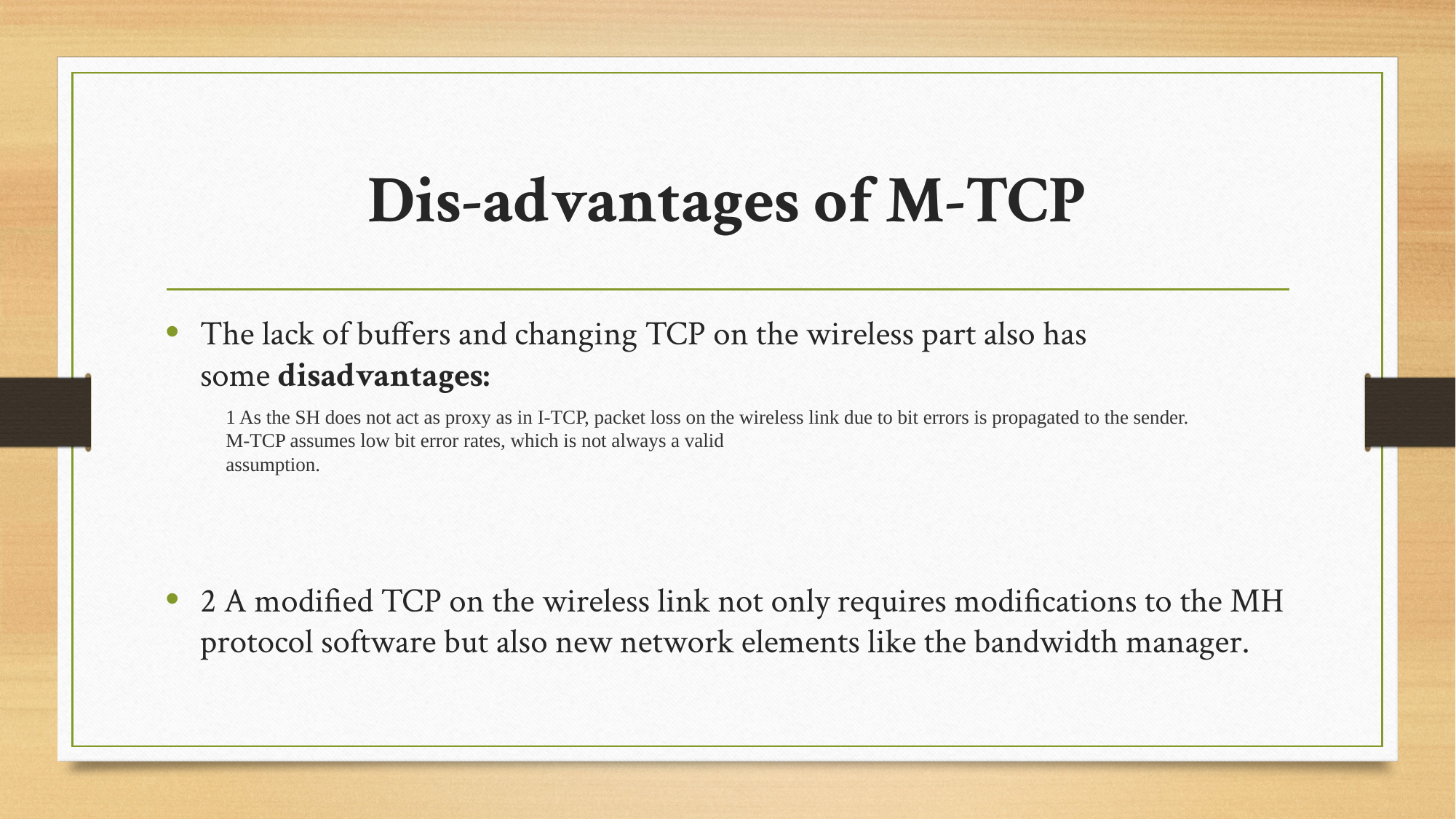

# Dis-advantages of M-TCP
The lack of buffers and changing TCP on the wireless part also has some disadvantages:

2 A modified TCP on the wireless link not only requires modifications to the MH protocol software but also new network elements like the bandwidth manager.
1 As the SH does not act as proxy as in I-TCP, packet loss on the wireless link due to bit errors is propagated to the sender.
M-TCP assumes low bit error rates, which is not always a valid
assumption.